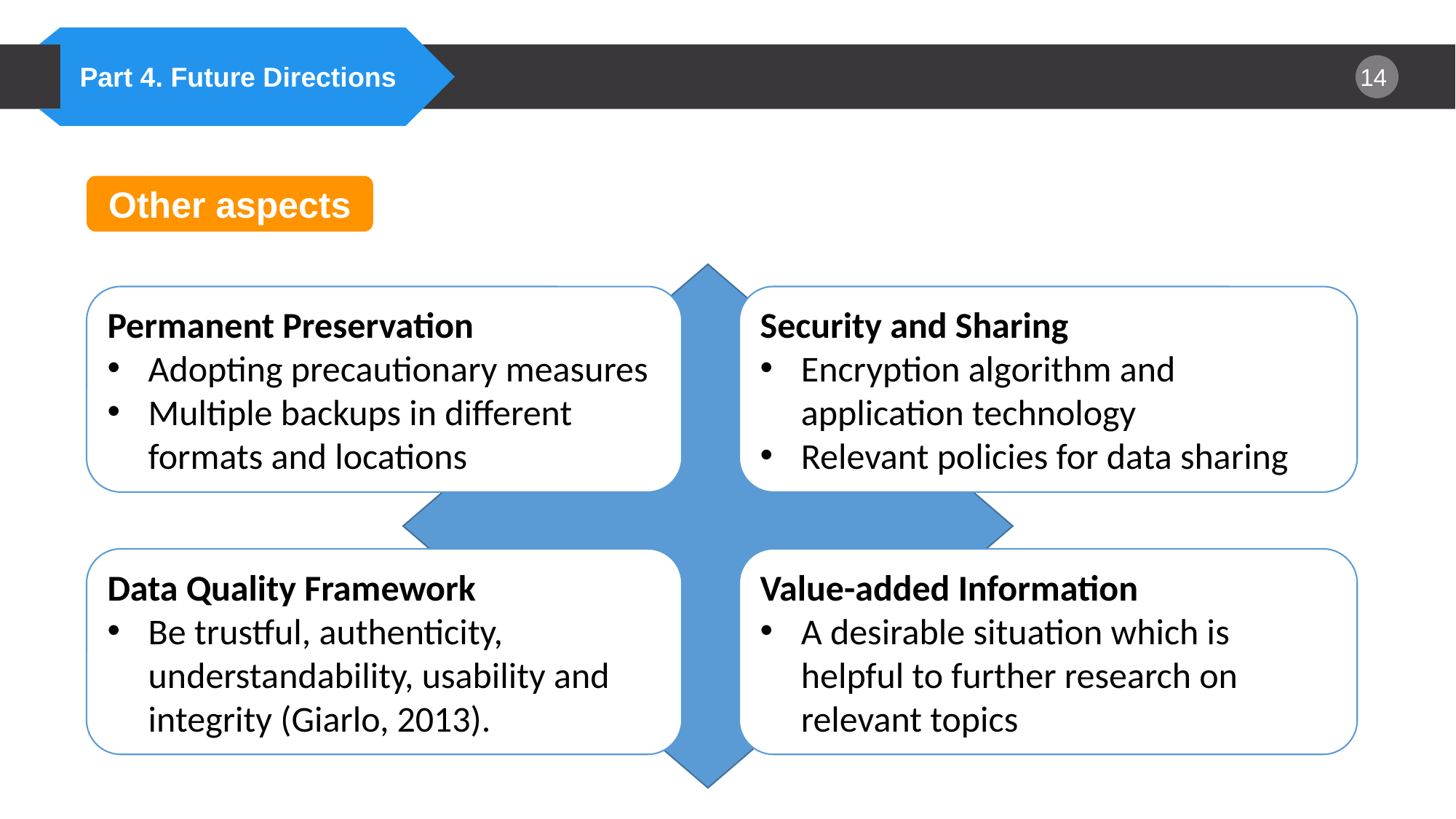

Other aspects

Permanent Preservation
Adopting precautionary measures
Multiple backups in different formats and locations
Security and Sharing
Encryption algorithm and application technology
Relevant policies for data sharing
Data Quality Framework
Be trustful, authenticity, understandability, usability and integrity (Giarlo, 2013).
Value-added Information
A desirable situation which is helpful to further research on relevant topics